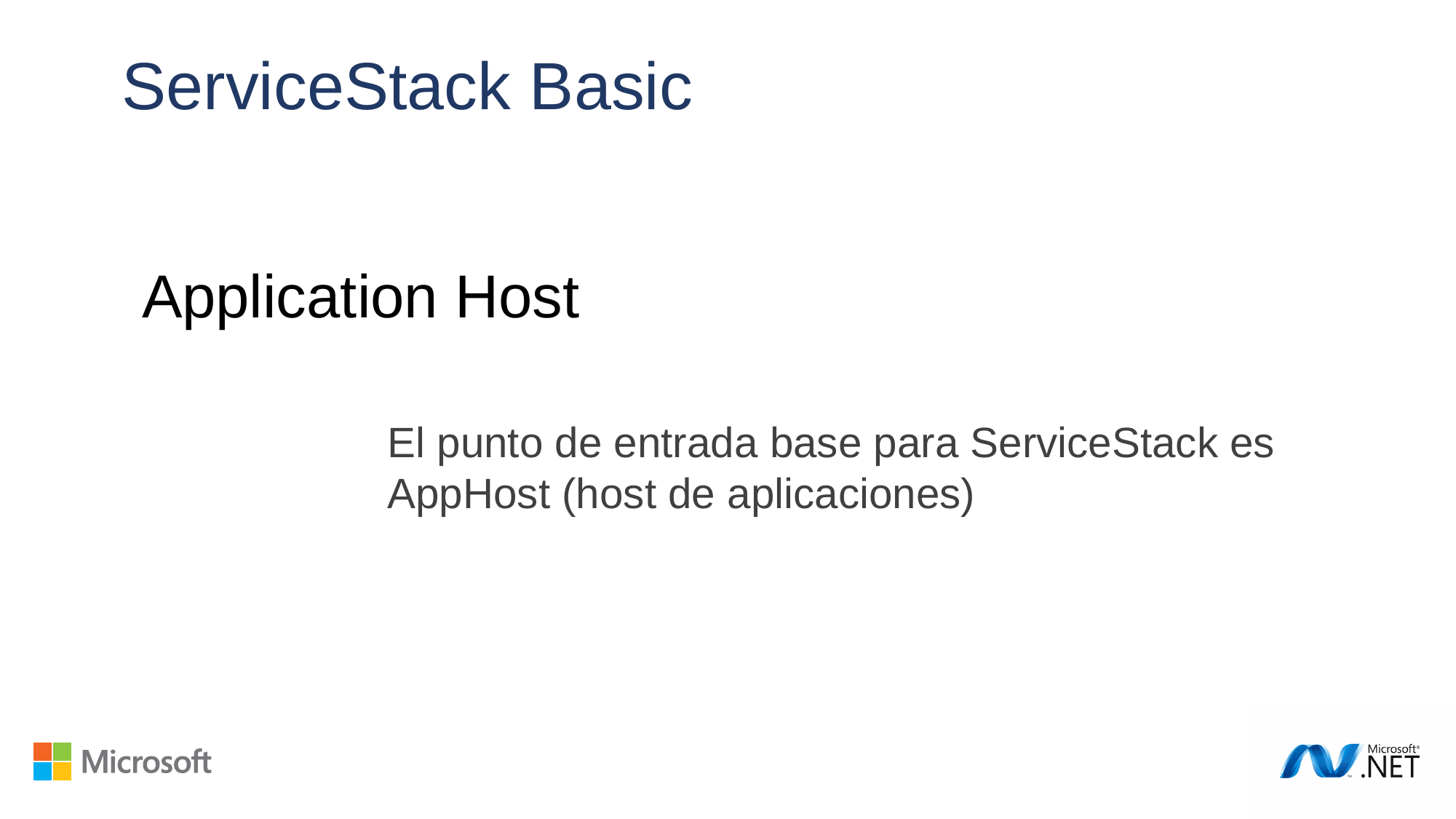

ServiceStack Basic
Application Host
El punto de entrada base para ServiceStack es AppHost (host de aplicaciones)